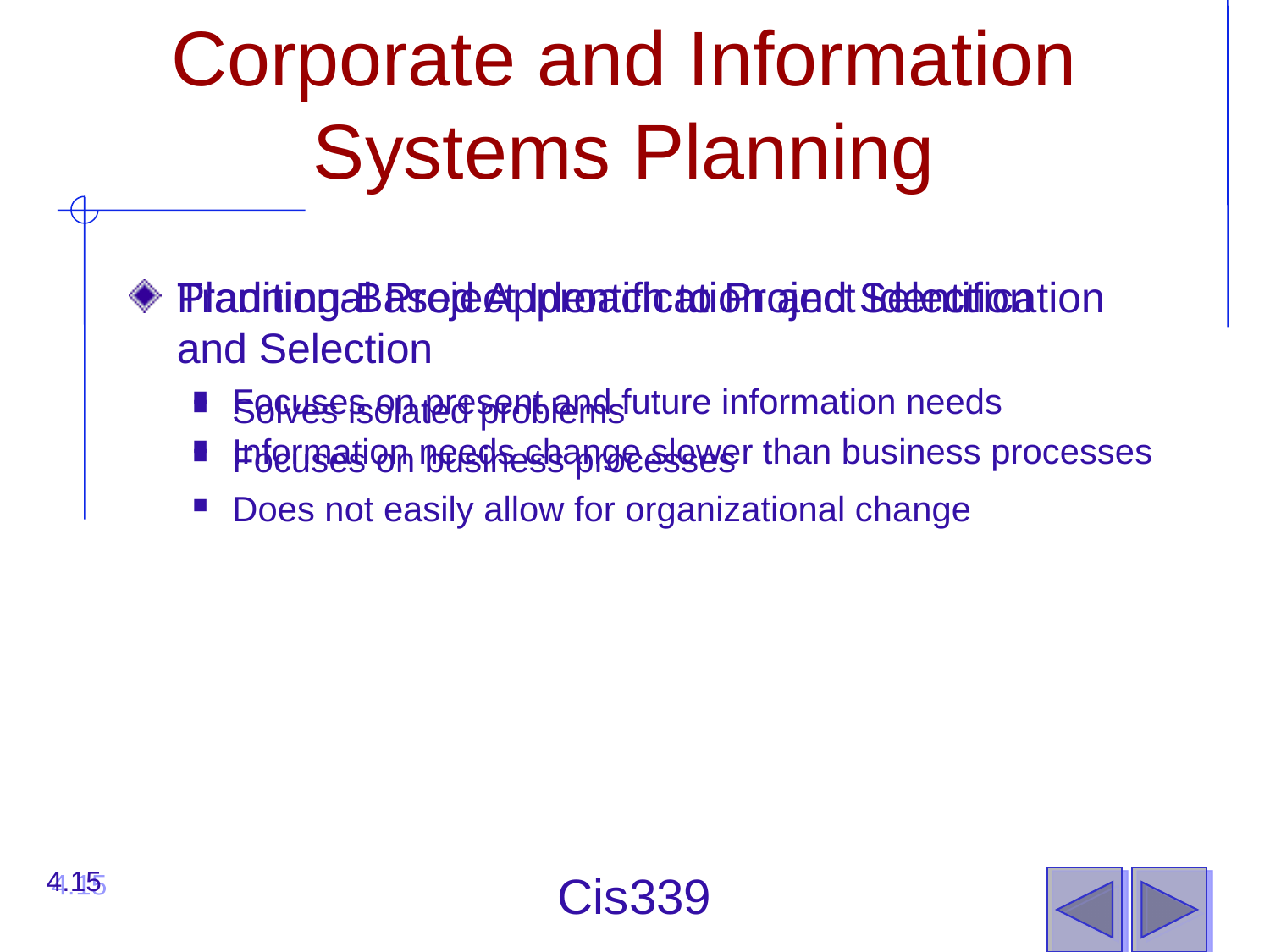

# Corporate and Information Systems Planning
Traditional Project Identification and Selection

Solves isolated problems
Focuses on business processes
Does not easily allow for organizational change

Planning-Based Approach to Project Identification and Selection
Focuses on present and future information needs
Information needs change slower than business processes
4.15
Cis339